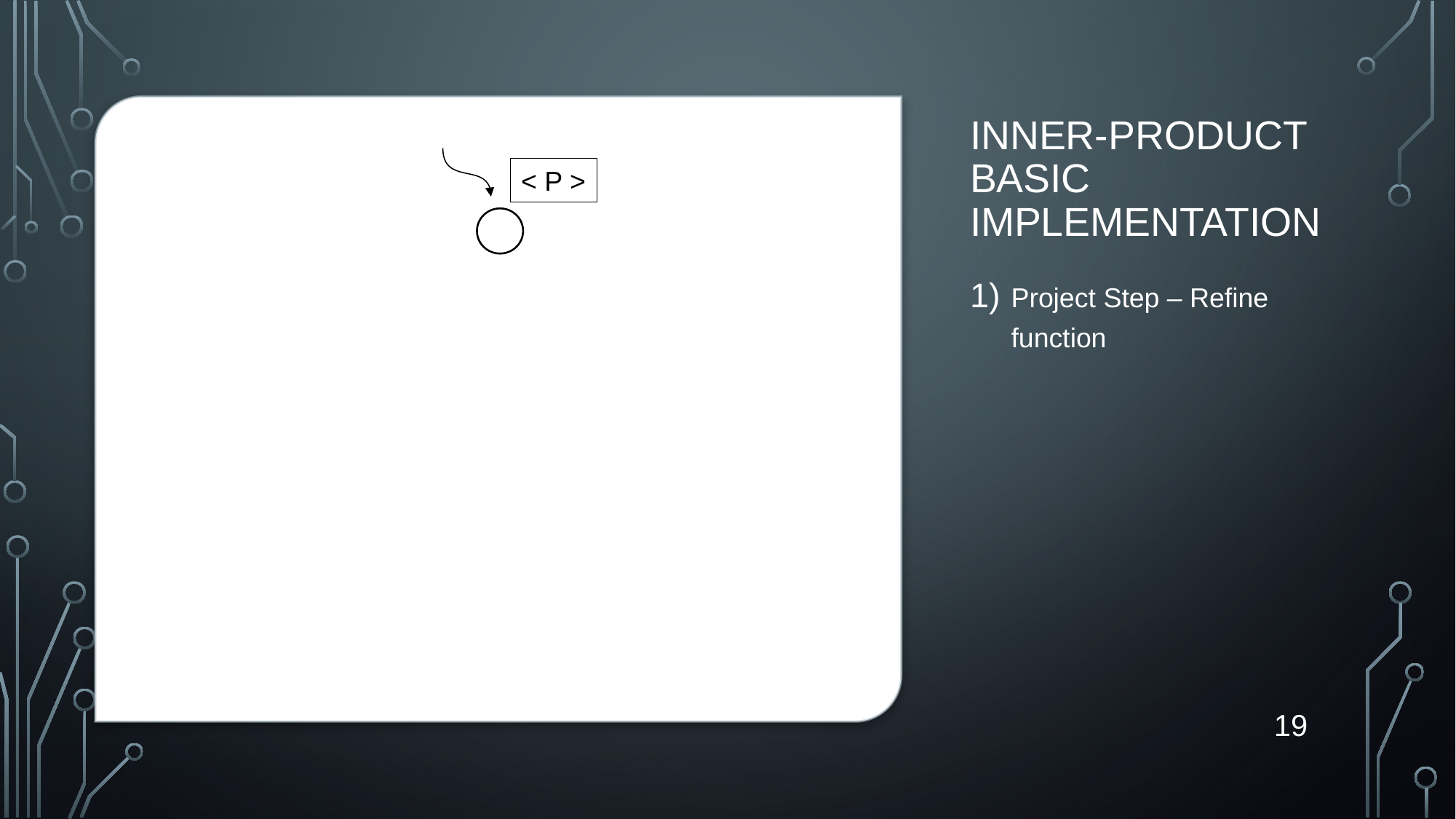

# Inner-Product basic implementation

< P >

Project Step – Refine function
19